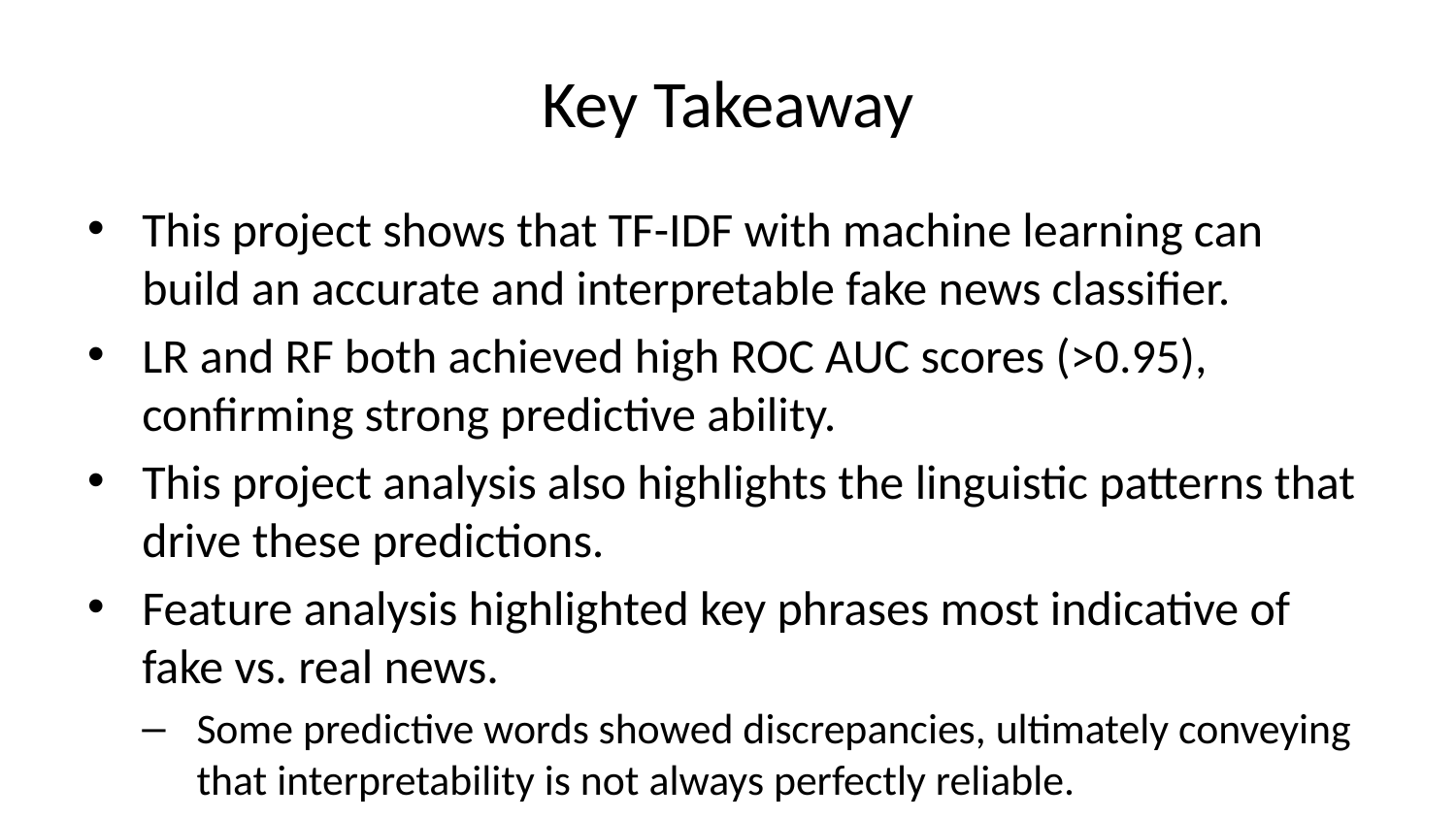

# Key Takeaway
This project shows that TF-IDF with machine learning can build an accurate and interpretable fake news classifier.
LR and RF both achieved high ROC AUC scores (>0.95), confirming strong predictive ability.
This project analysis also highlights the linguistic patterns that drive these predictions.
Feature analysis highlighted key phrases most indicative of fake vs. real news.
Some predictive words showed discrepancies, ultimately conveying that interpretability is not always perfectly reliable.